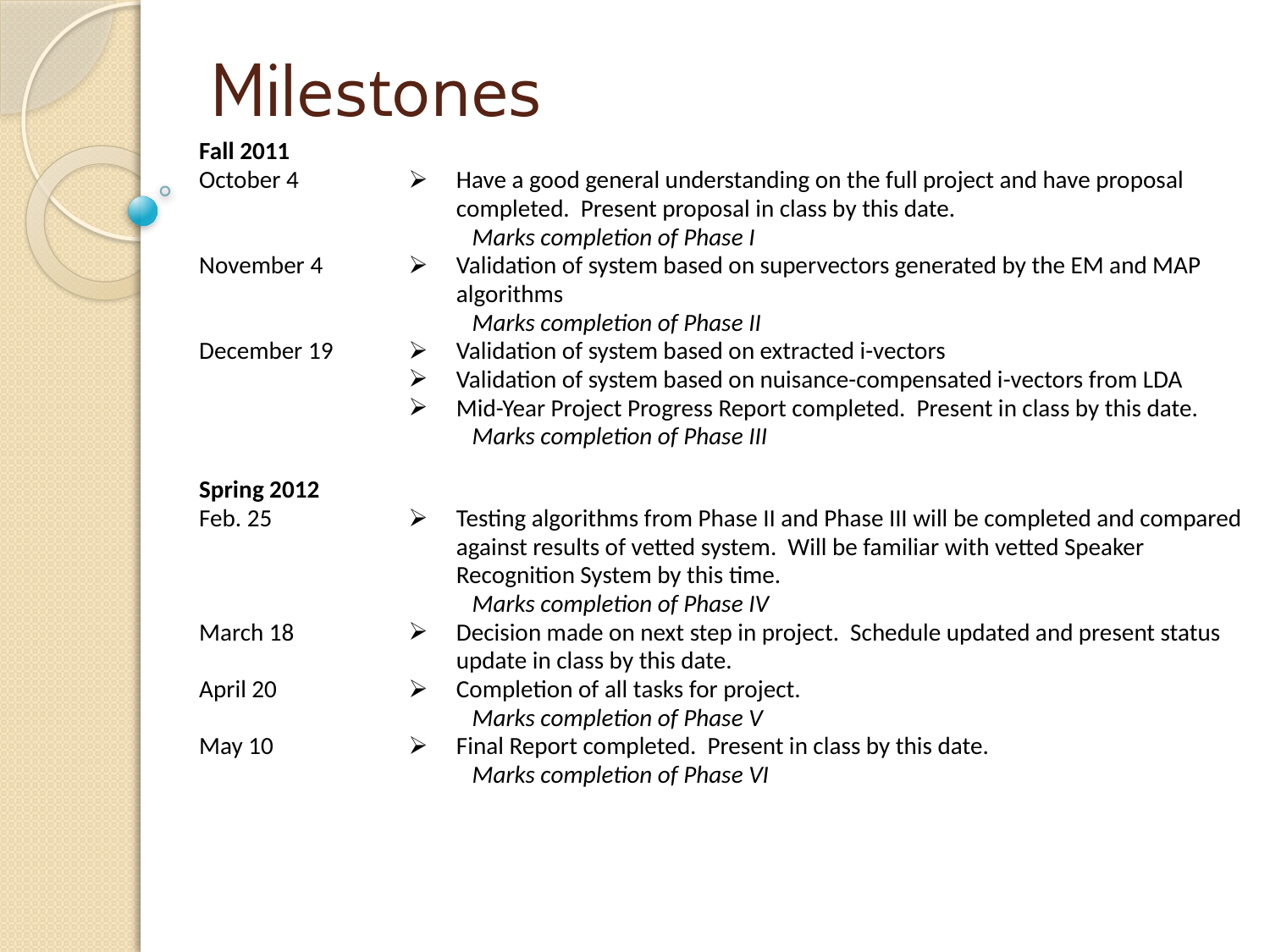

# Milestones
| Fall 2011 |  |
| --- | --- |
| October 4 | Have a good general understanding on the full project and have proposal completed. Present proposal in class by this date. Marks completion of Phase I |
| November 4 | Validation of system based on supervectors generated by the EM and MAP algorithms Marks completion of Phase II |
| December 19 | Validation of system based on extracted i-vectors Validation of system based on nuisance-compensated i-vectors from LDA Mid-Year Project Progress Report completed. Present in class by this date. Marks completion of Phase III |
|  |  |
| Spring 2012 |  |
| Feb. 25 | Testing algorithms from Phase II and Phase III will be completed and compared against results of vetted system. Will be familiar with vetted Speaker Recognition System by this time. Marks completion of Phase IV |
| March 18 | Decision made on next step in project. Schedule updated and present status update in class by this date. |
| April 20 | Completion of all tasks for project. Marks completion of Phase V |
| May 10 | Final Report completed. Present in class by this date. Marks completion of Phase VI |